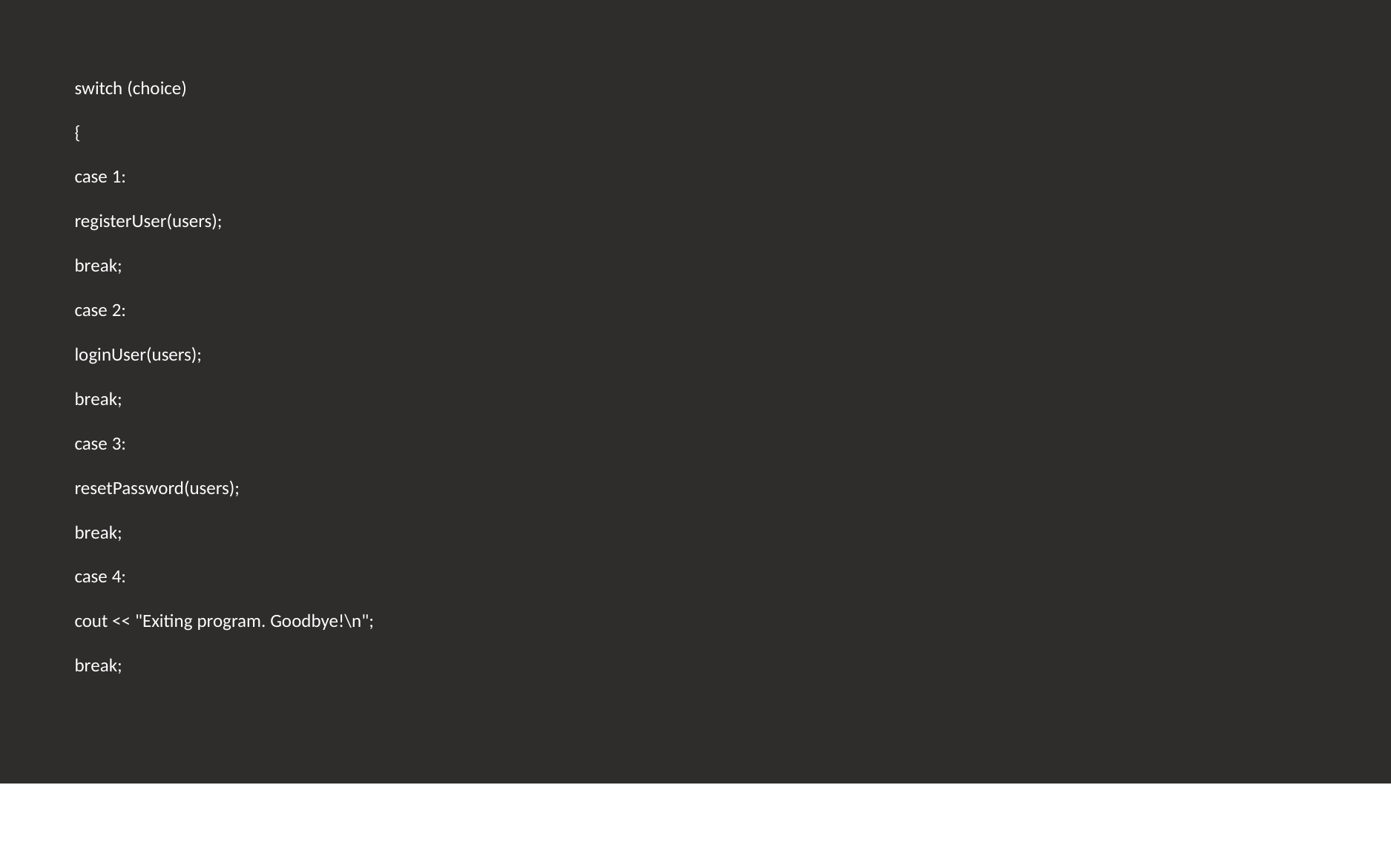

#
switch (choice) ​

{ ​

case 1: ​

registerUser(users); ​

break; ​

case 2: ​

loginUser(users); ​

break; ​

case 3: ​

resetPassword(users); ​

break; ​

case 4: ​

cout << "Exiting program. Goodbye!\n"; ​

break;